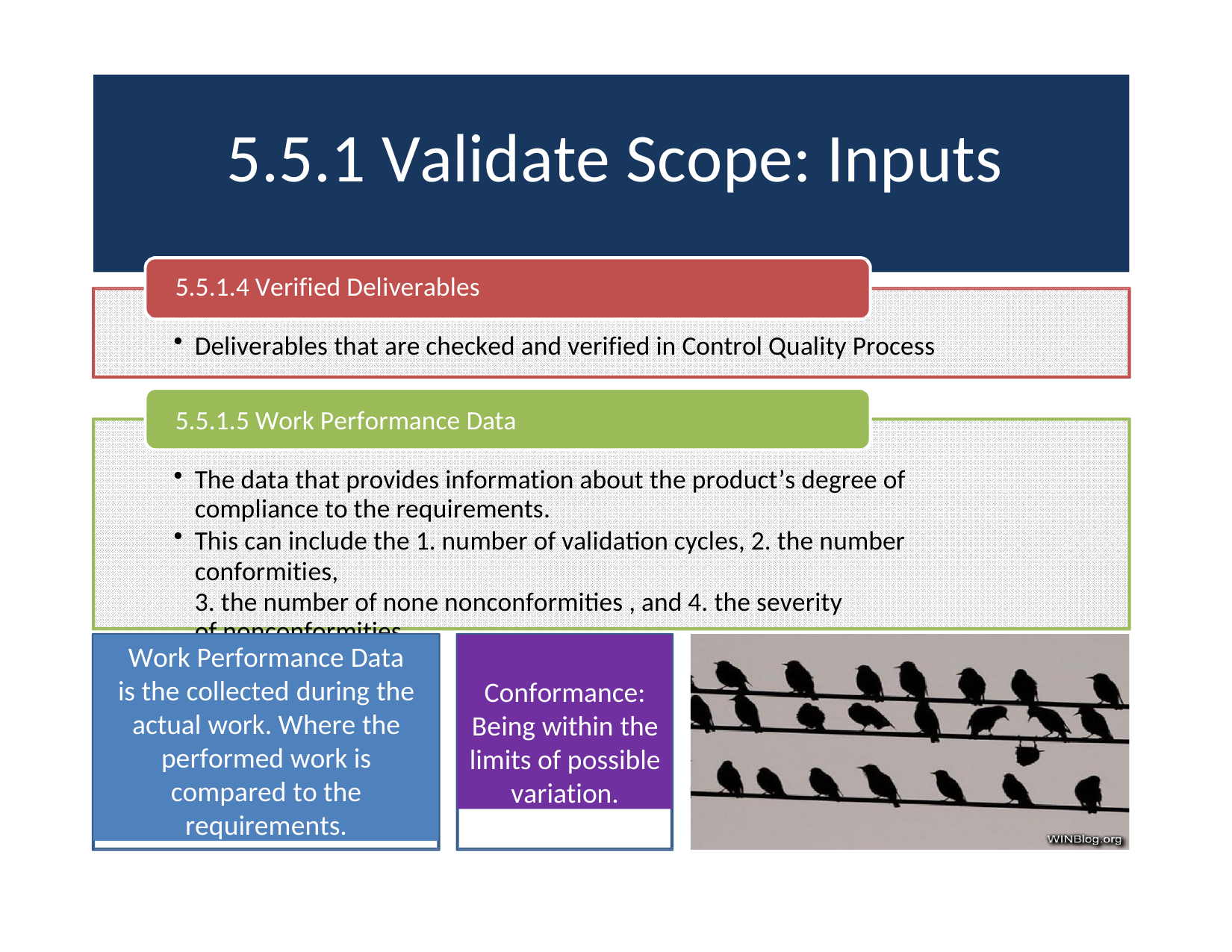

# 5.5.1 Validate Scope: Inputs

5.5.1.4 Verified Deliverables

Deliverables that are checked and verified in Control Quality Process

5.5.1.5 Work Performance Data

The data that provides information about the product’s degree of compliance to the requirements.
This can include the 1. number of validation cycles, 2. the number conformities,
3. the number of none nonconformities , and 4. the severity of nonconformities.

Work Performance Data is the collected during the actual work. Where the performed work is compared to the requirements.

Conformance: Being within the limits of possible variation.